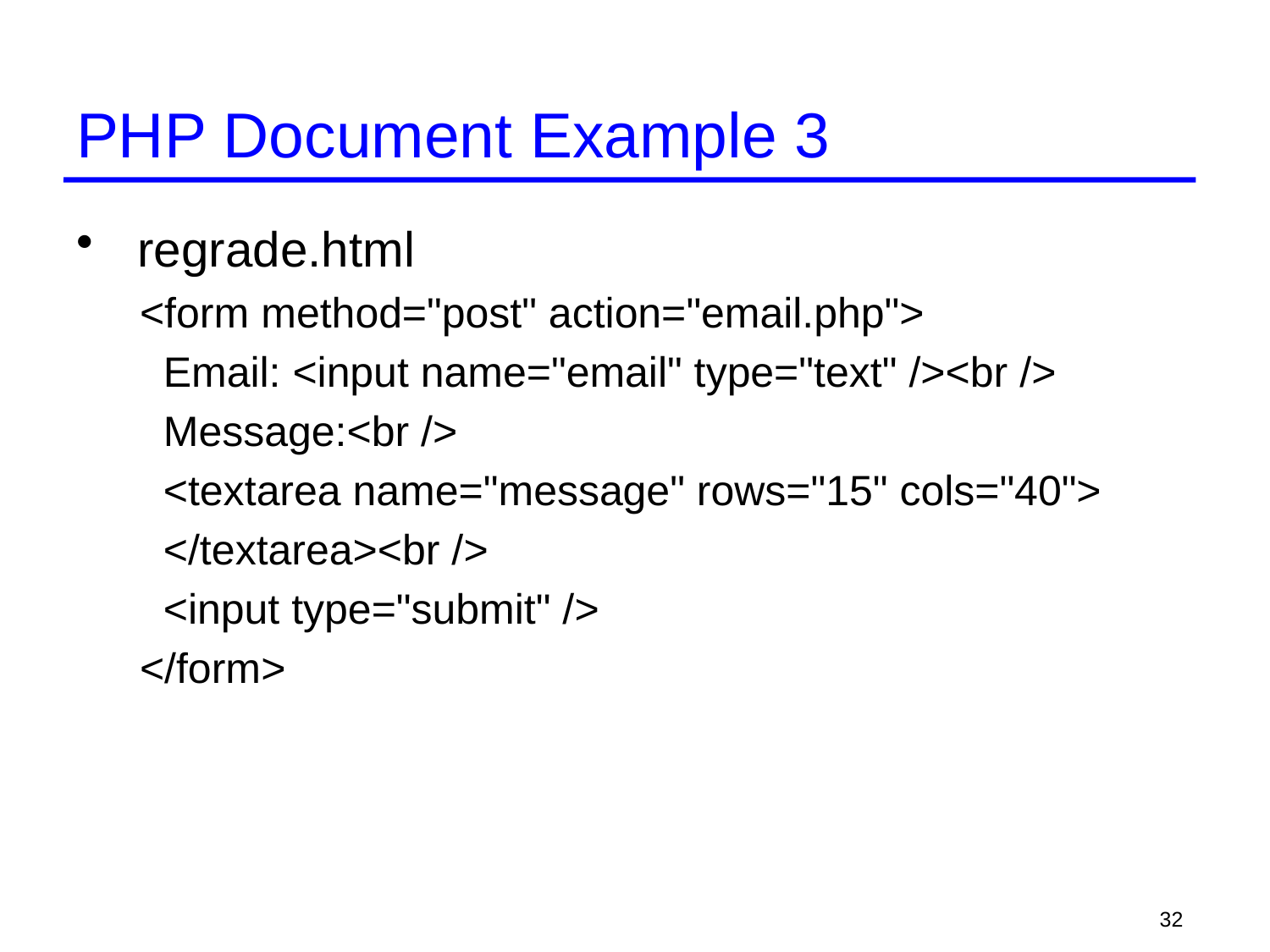

# PHP Document Example 3
 regrade.html
<form method="post" action="email.php">
  Email: <input name="email" type="text" /><br />
  Message:<br />
  <textarea name="message" rows="15" cols="40">
  </textarea><br />
  <input type="submit" />
</form>
32